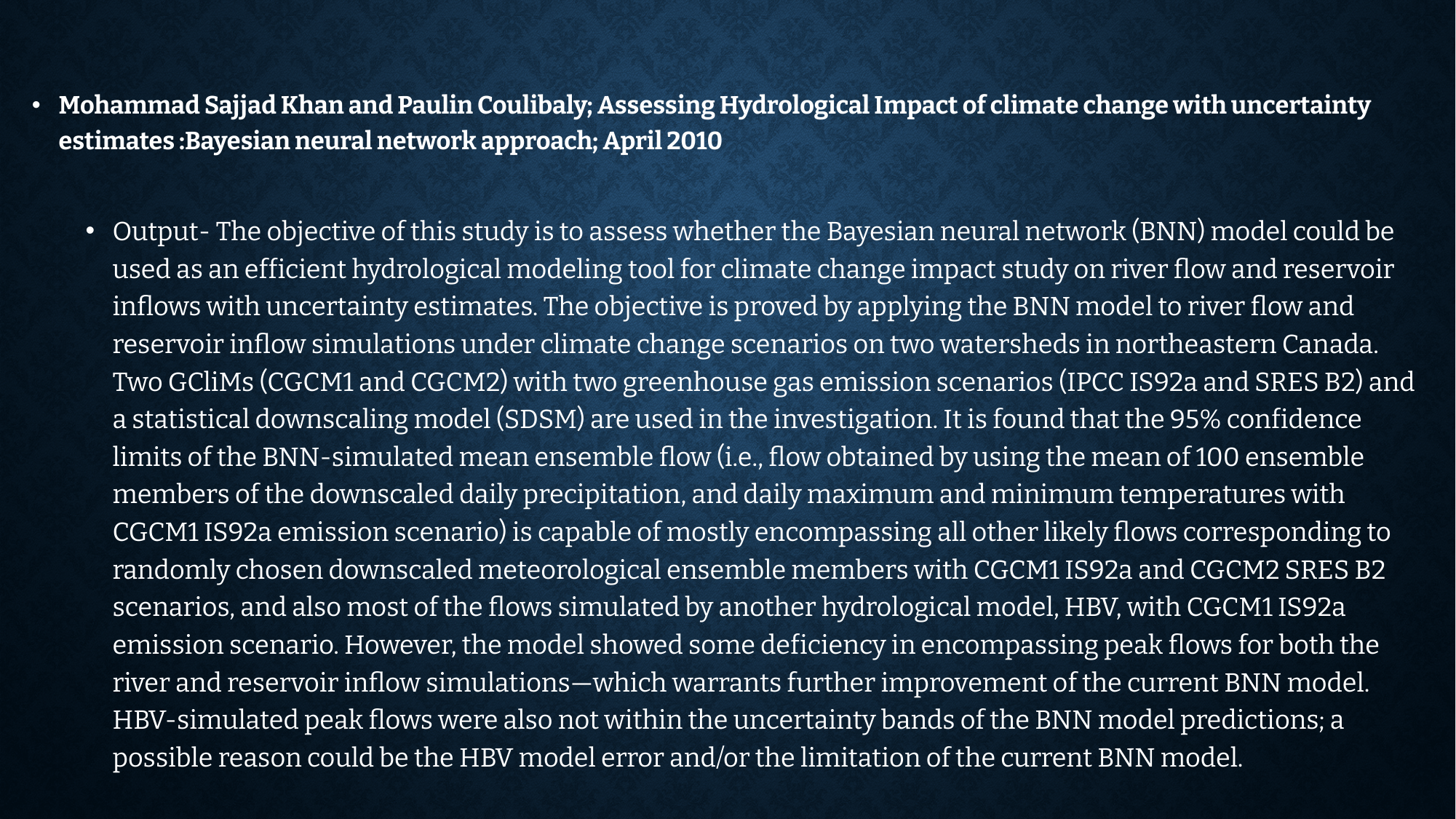

Mohammad Sajjad Khan and Paulin Coulibaly; Assessing Hydrological Impact of climate change with uncertainty estimates :Bayesian neural network approach; April 2010

Output- The objective of this study is to assess whether the Bayesian neural network (BNN) model could be used as an efficient hydrological modeling tool for climate change impact study on river flow and reservoir inflows with uncertainty estimates. The objective is proved by applying the BNN model to river flow and reservoir inflow simulations under climate change scenarios on two watersheds in northeastern Canada. Two GCliMs (CGCM1 and CGCM2) with two greenhouse gas emission scenarios (IPCC IS92a and SRES B2) and a statistical downscaling model (SDSM) are used in the investigation. It is found that the 95% confidence limits of the BNN-simulated mean ensemble flow (i.e., flow obtained by using the mean of 100 ensemble members of the downscaled daily precipitation, and daily maximum and minimum temperatures with CGCM1 IS92a emission scenario) is capable of mostly encompassing all other likely flows corresponding to randomly chosen downscaled meteorological ensemble members with CGCM1 IS92a and CGCM2 SRES B2 scenarios, and also most of the flows simulated by another hydrological model, HBV, with CGCM1 IS92a emission scenario. However, the model showed some deficiency in encompassing peak flows for both the river and reservoir inflow simulations—which warrants further improvement of the current BNN model. HBV-simulated peak flows were also not within the uncertainty bands of the BNN model predictions; a possible reason could be the HBV model error and/or the limitation of the current BNN model.